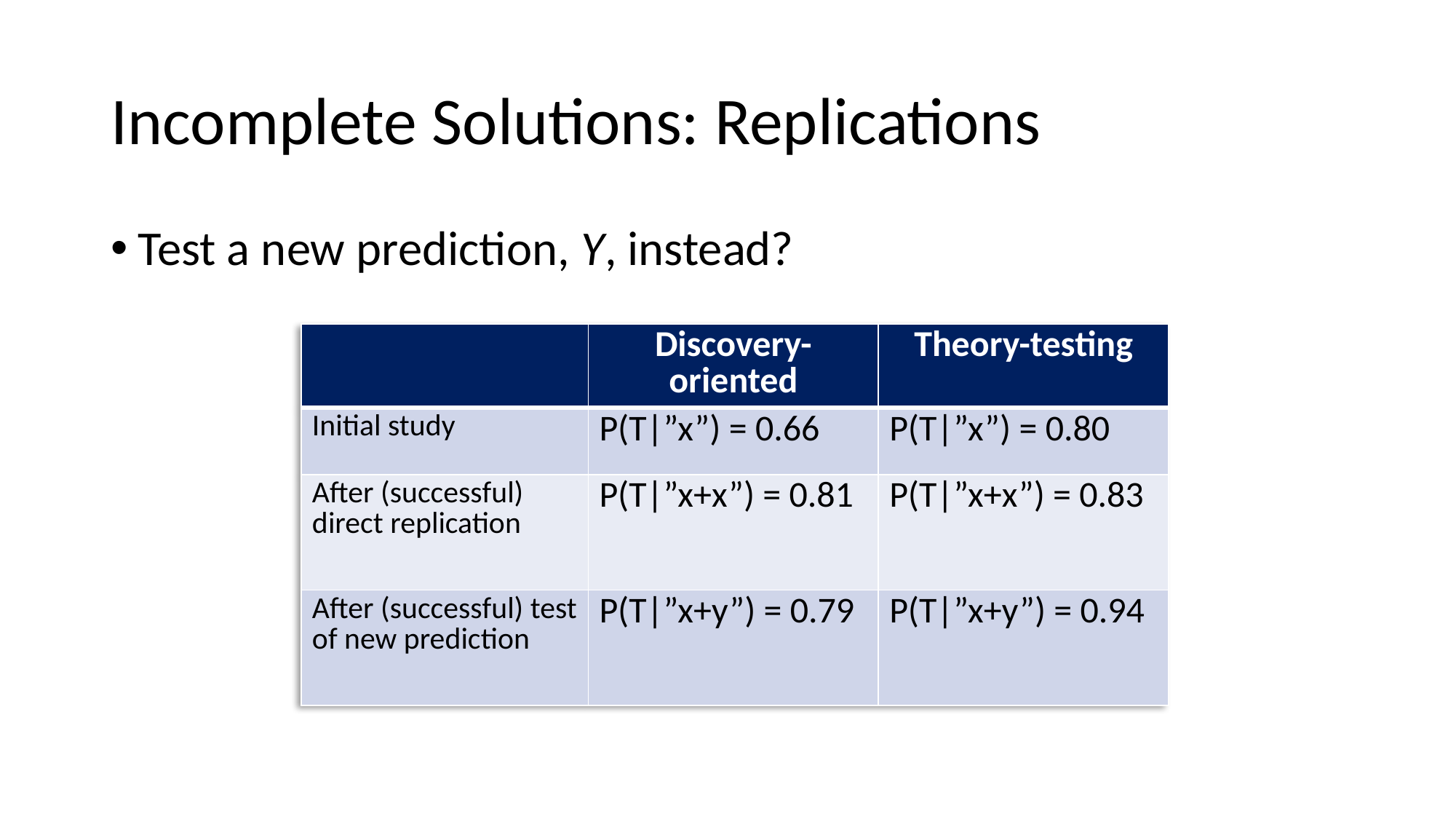

# Incomplete Solutions: Replications
Test a new prediction, Y, instead?
|  | Discovery-oriented | Theory-testing |
| --- | --- | --- |
| Initial study | P(T|”x”) = 0.66 | P(T|”x”) = 0.80 |
| After (successful) direct replication | P(T|”x+x”) = 0.81 | P(T|”x+x”) = 0.83 |
| After (successful) test of new prediction | P(T|”x+y”) = 0.79 | P(T|”x+y”) = 0.94 |